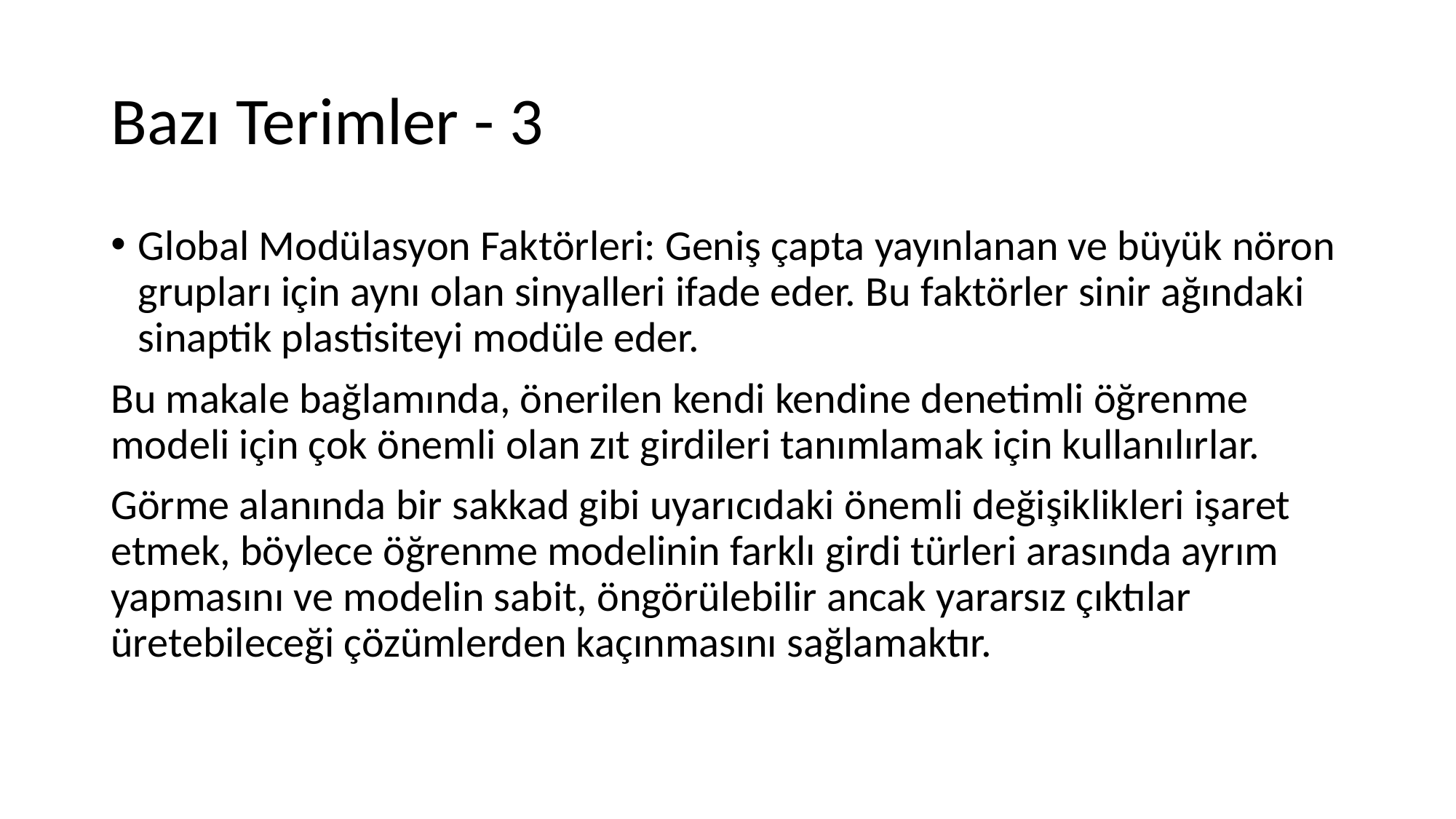

# Bazı Terimler - 3
Global Modülasyon Faktörleri: Geniş çapta yayınlanan ve büyük nöron grupları için aynı olan sinyalleri ifade eder. Bu faktörler sinir ağındaki sinaptik plastisiteyi modüle eder.
Bu makale bağlamında, önerilen kendi kendine denetimli öğrenme modeli için çok önemli olan zıt girdileri tanımlamak için kullanılırlar.
Görme alanında bir sakkad gibi uyarıcıdaki önemli değişiklikleri işaret etmek, böylece öğrenme modelinin farklı girdi türleri arasında ayrım yapmasını ve modelin sabit, öngörülebilir ancak yararsız çıktılar üretebileceği çözümlerden kaçınmasını sağlamaktır.